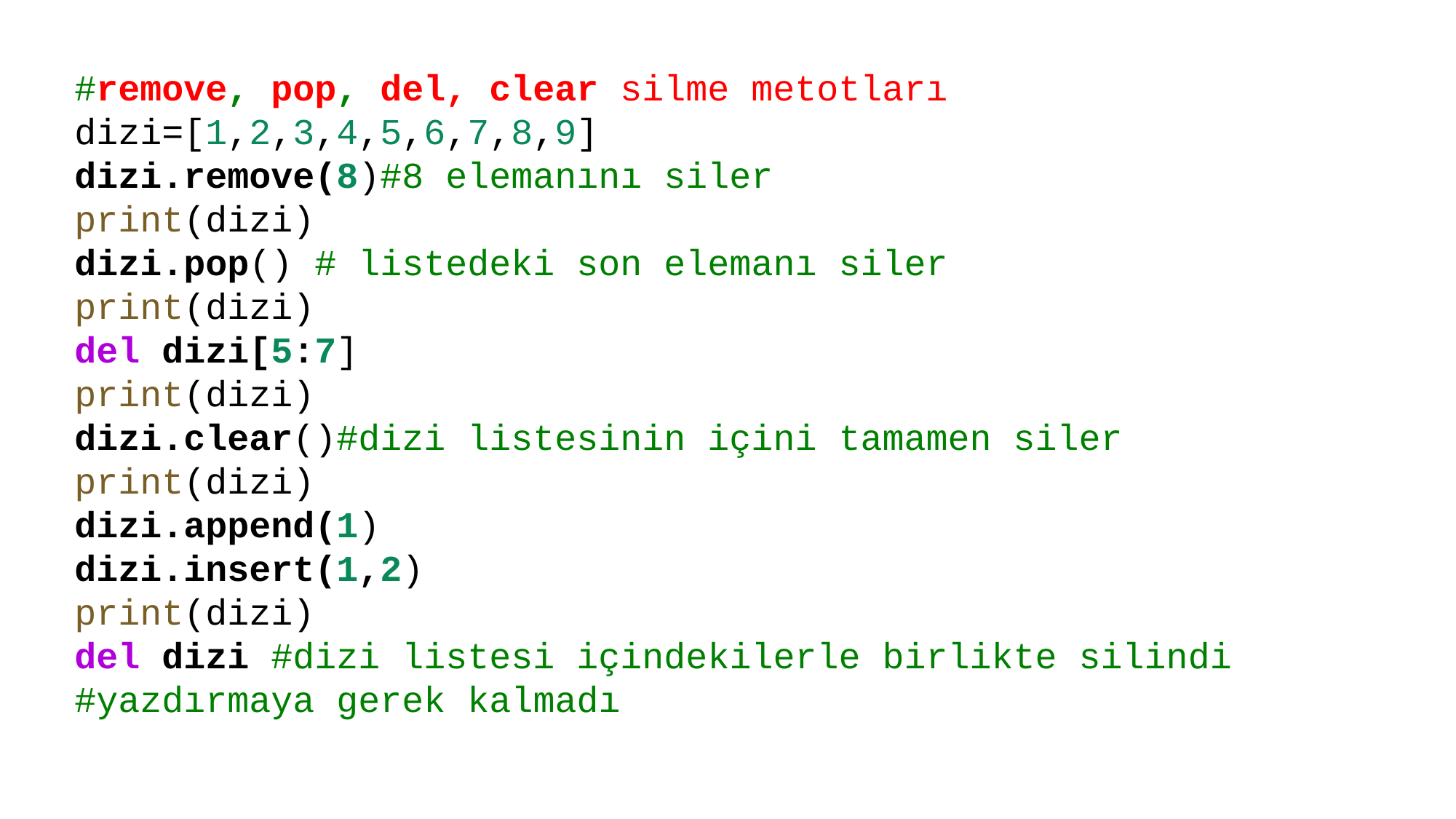

#remove, pop, del, clear silme metotları
dizi=[1,2,3,4,5,6,7,8,9]
dizi.remove(8)#8 elemanını siler
print(dizi)
dizi.pop() # listedeki son elemanı siler
print(dizi)
del dizi[5:7]
print(dizi)
dizi.clear()#dizi listesinin içini tamamen siler
print(dizi)
dizi.append(1)
dizi.insert(1,2)
print(dizi)
del dizi #dizi listesi içindekilerle birlikte silindi
#yazdırmaya gerek kalmadı